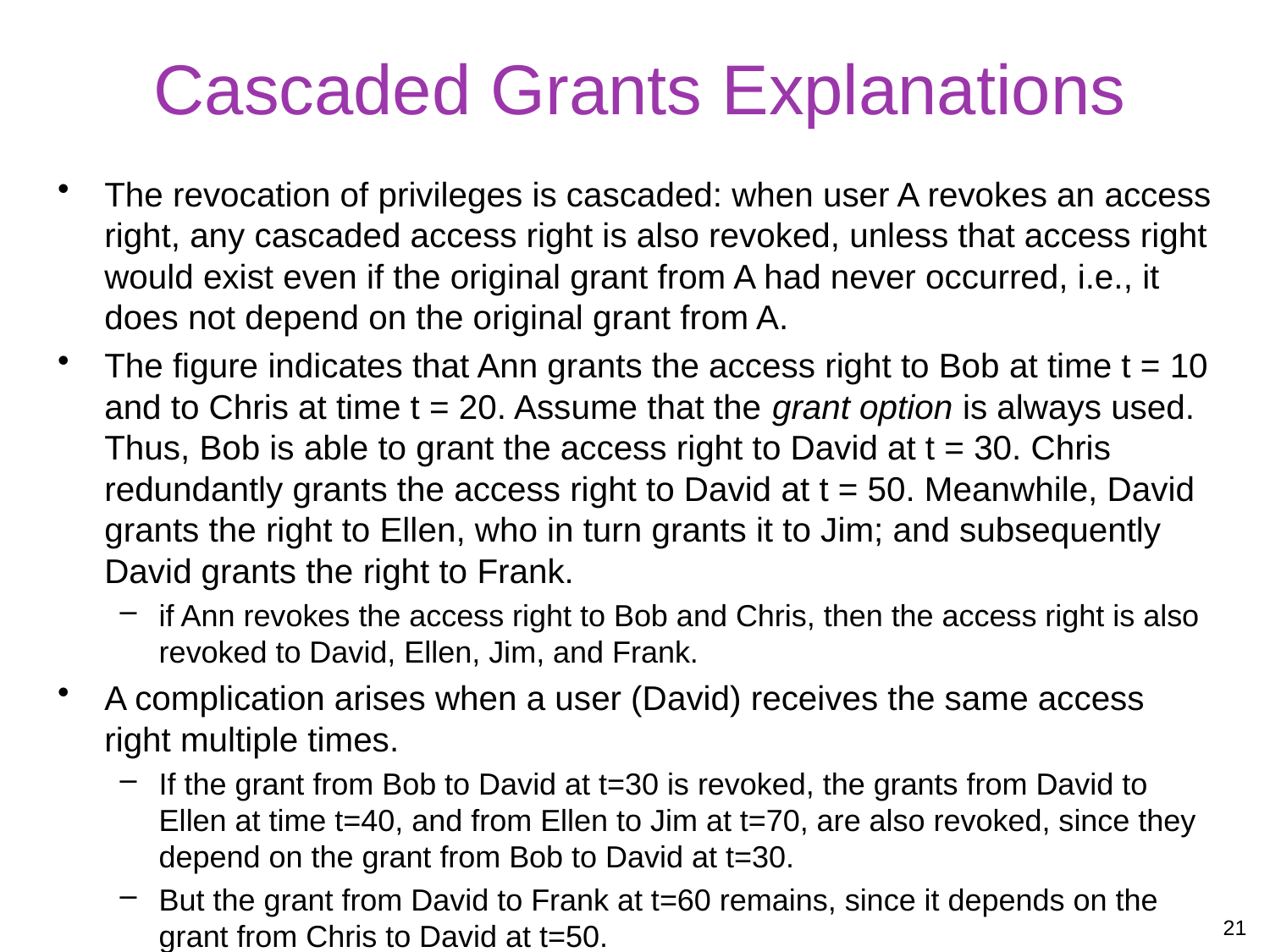

# Cascaded Grants Explanations
The revocation of privileges is cascaded: when user A revokes an access right, any cascaded access right is also revoked, unless that access right would exist even if the original grant from A had never occurred, i.e., it does not depend on the original grant from A.
The figure indicates that Ann grants the access right to Bob at time t = 10 and to Chris at time t = 20. Assume that the grant option is always used. Thus, Bob is able to grant the access right to David at t = 30. Chris redundantly grants the access right to David at t = 50. Meanwhile, David grants the right to Ellen, who in turn grants it to Jim; and subsequently David grants the right to Frank.
if Ann revokes the access right to Bob and Chris, then the access right is also revoked to David, Ellen, Jim, and Frank.
A complication arises when a user (David) receives the same access right multiple times.
If the grant from Bob to David at t=30 is revoked, the grants from David to Ellen at time t=40, and from Ellen to Jim at t=70, are also revoked, since they depend on the grant from Bob to David at t=30.
But the grant from David to Frank at t=60 remains, since it depends on the grant from Chris to David at t=50.

21